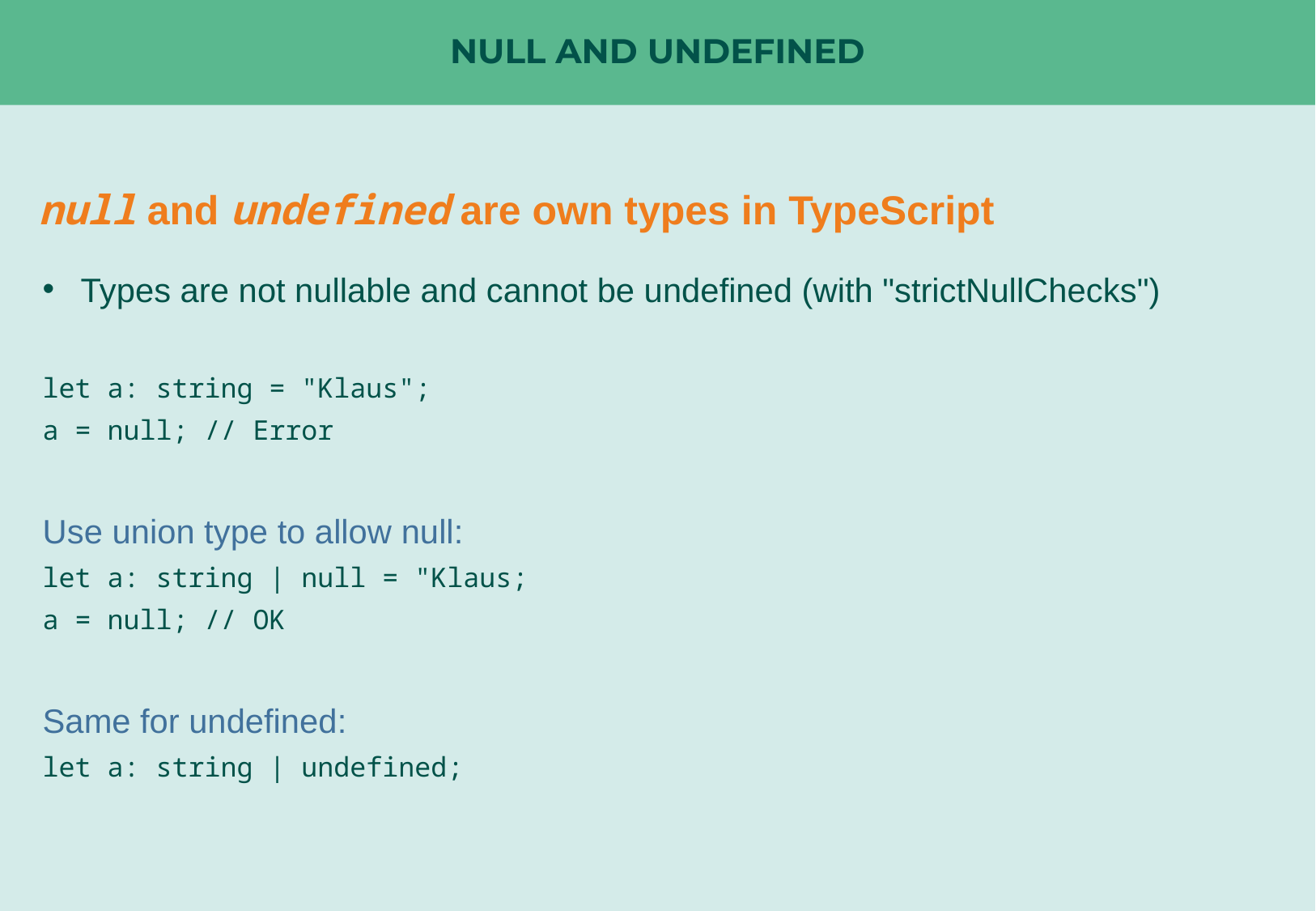

# Null and undefined
null and undefined are own types in TypeScript
Types are not nullable and cannot be undefined (with "strictNullChecks")

let a: string = "Klaus";
a = null; // Error

Use union type to allow null:
let a: string | null = "Klaus;
a = null; // OK

Same for undefined:
let a: string | undefined;